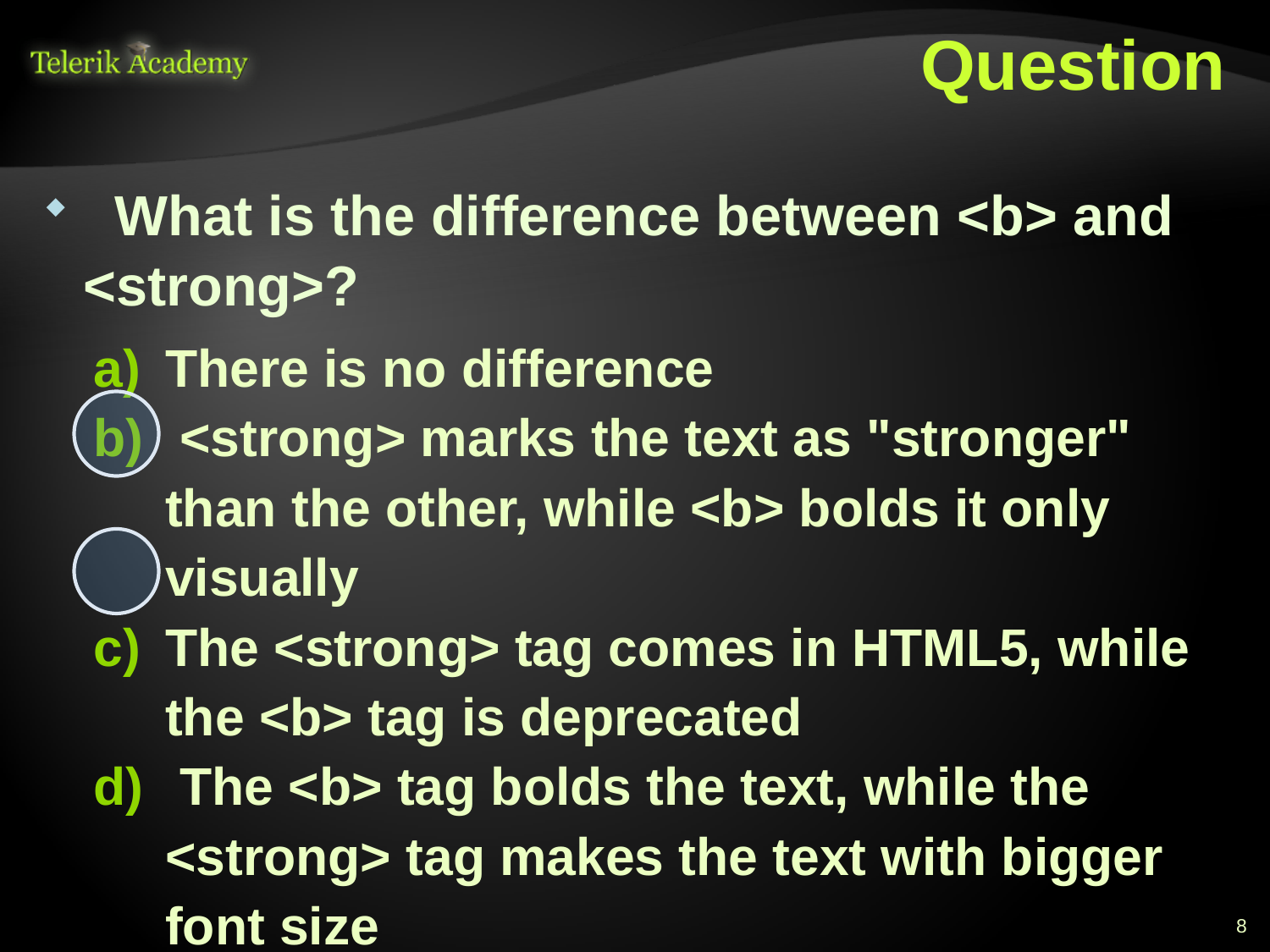

# Question
  What is the difference between <b> and <strong>?
There is no difference
 <strong> marks the text as "stronger" than the other, while <b> bolds it only visually
The <strong> tag comes in HTML5, while the <b> tag is deprecated
 The <b> tag bolds the text, while the <strong> tag makes the text with bigger font size

8